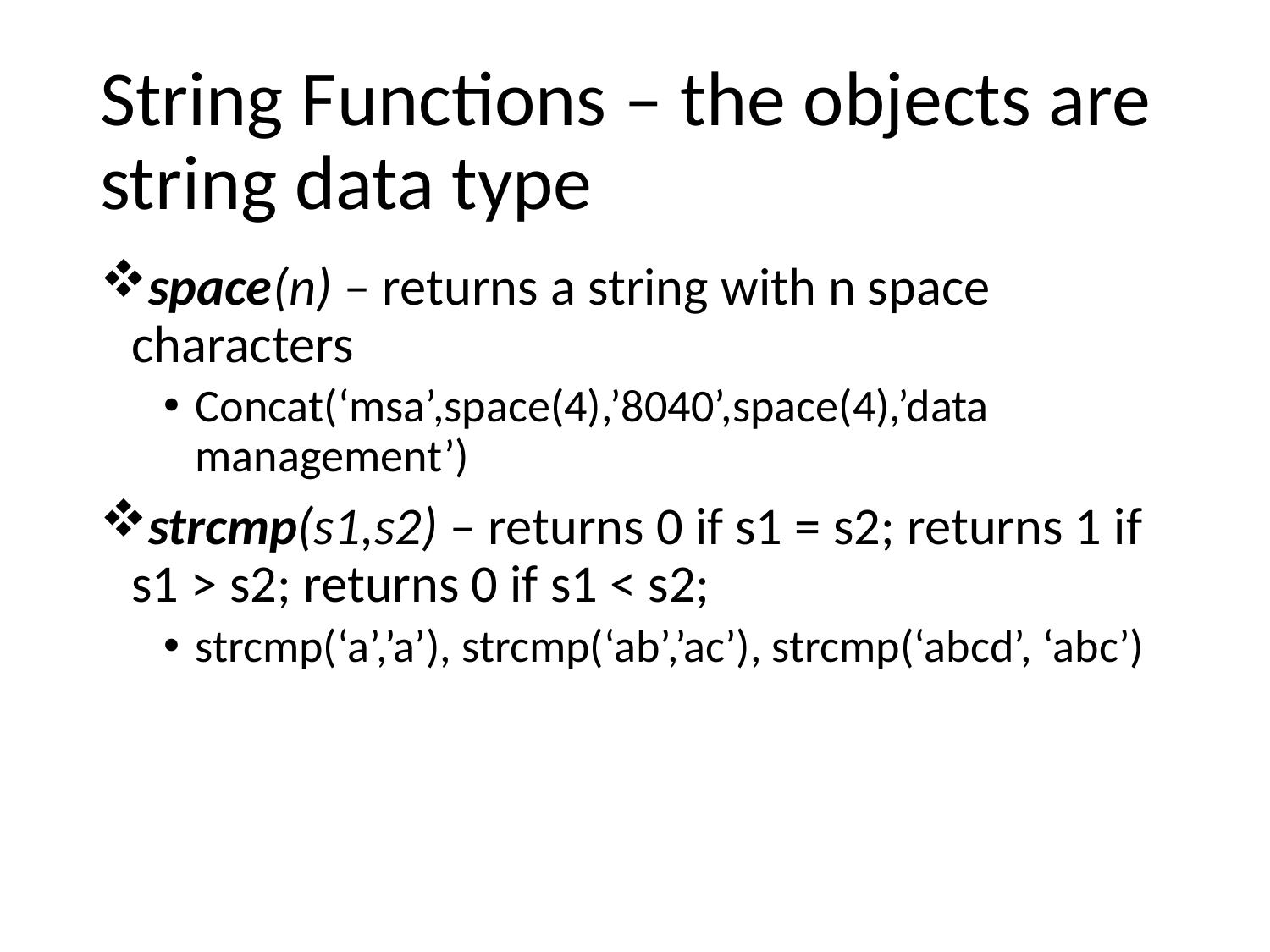

# String Functions – the objects are string data type
space(n) – returns a string with n space characters
Concat(‘msa’,space(4),’8040’,space(4),’data management’)
strcmp(s1,s2) – returns 0 if s1 = s2; returns 1 if  s1 > s2; returns 0 if s1 < s2;
strcmp(‘a’,’a’), strcmp(‘ab’,’ac’), strcmp(‘abcd’, ‘abc’)